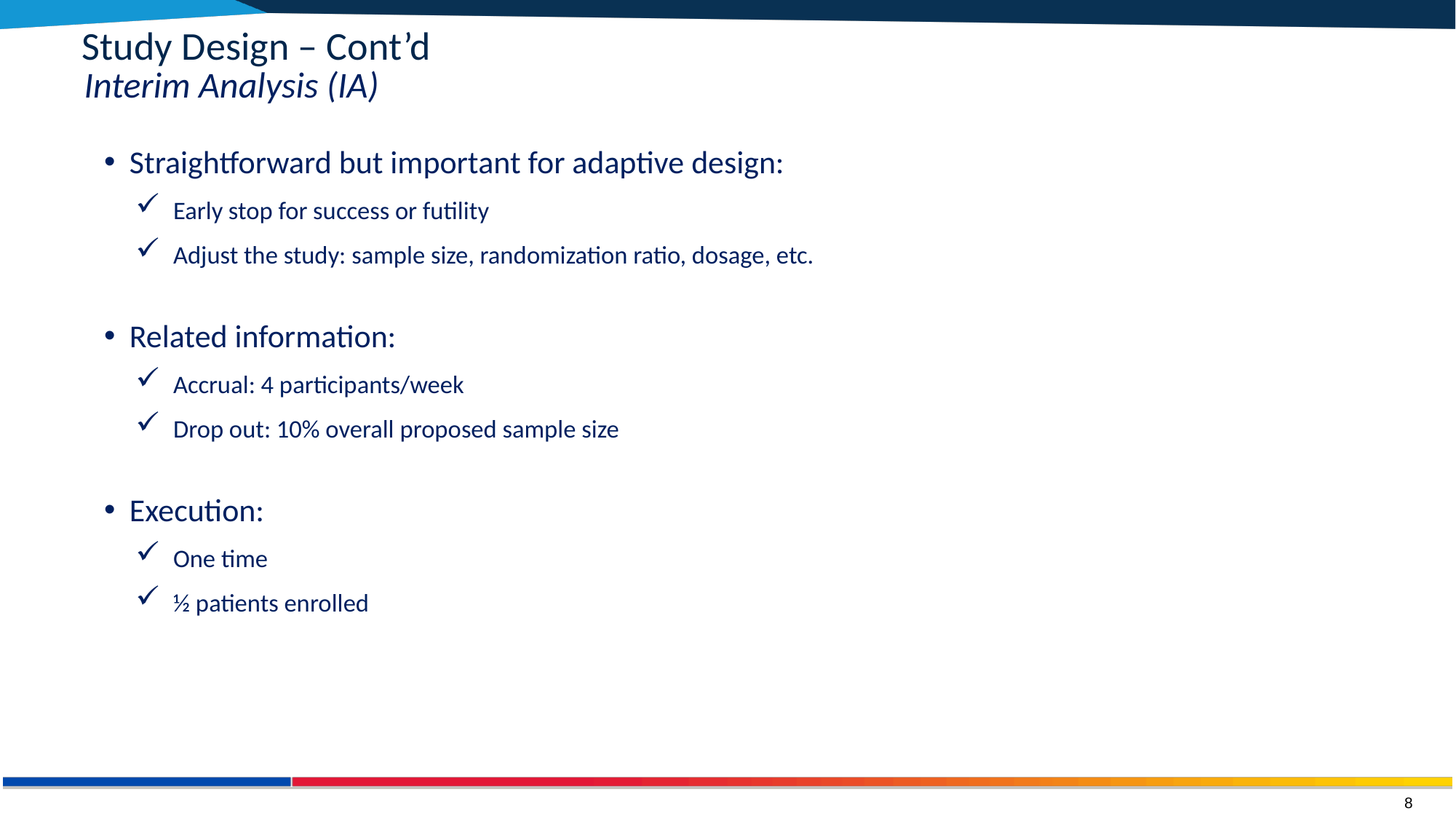

Study Design – Cont’d
Interim Analysis (IA)
Straightforward but important for adaptive design:
Early stop for success or futility
Adjust the study: sample size, randomization ratio, dosage, etc.

Related information:
Accrual: 4 participants/week
Drop out: 10% overall proposed sample size

Execution:
One time
½ patients enrolled